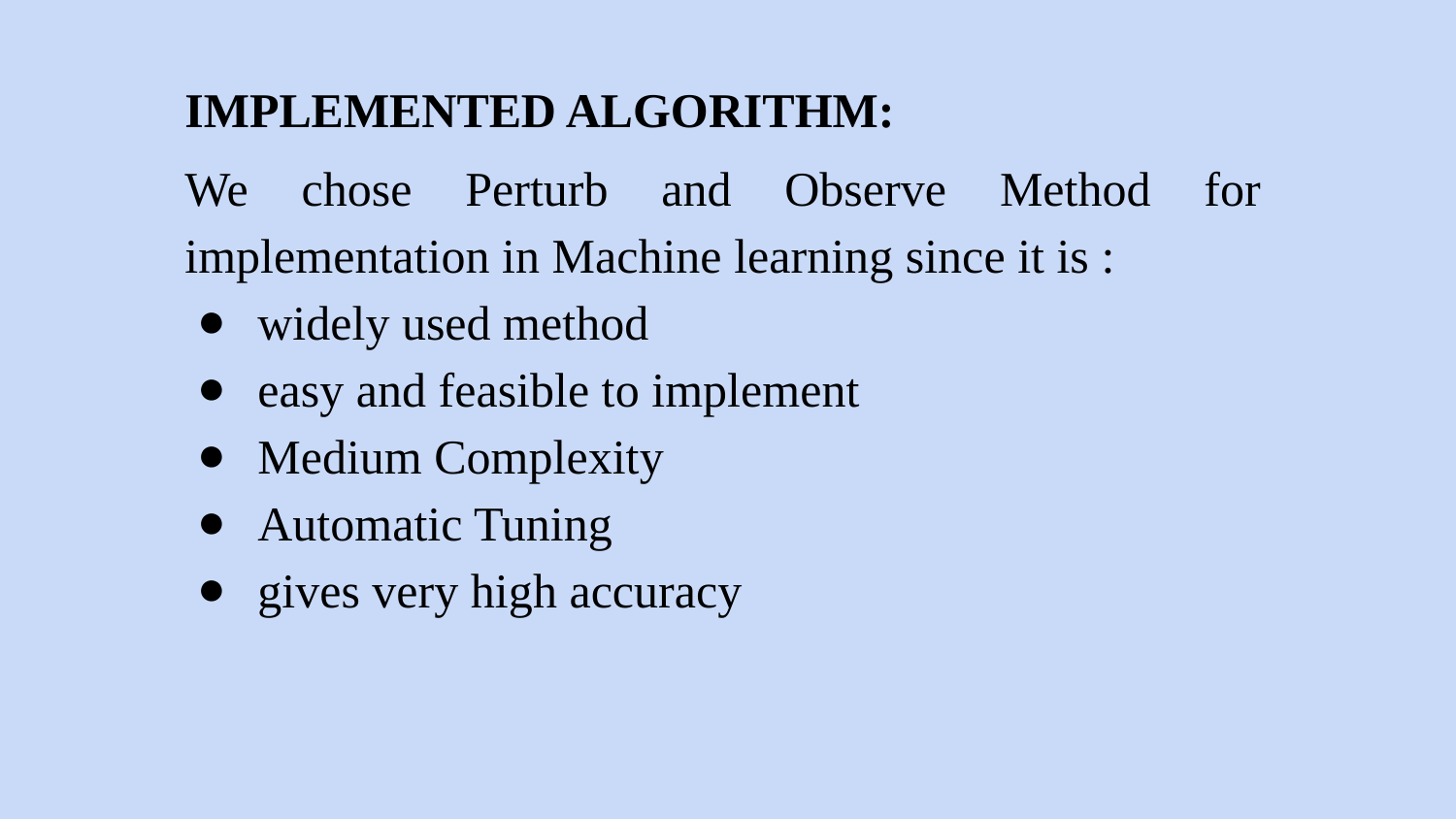

IMPLEMENTED ALGORITHM:
We chose Perturb and Observe Method for implementation in Machine learning since it is :
widely used method
easy and feasible to implement
Medium Complexity
Automatic Tuning
gives very high accuracy